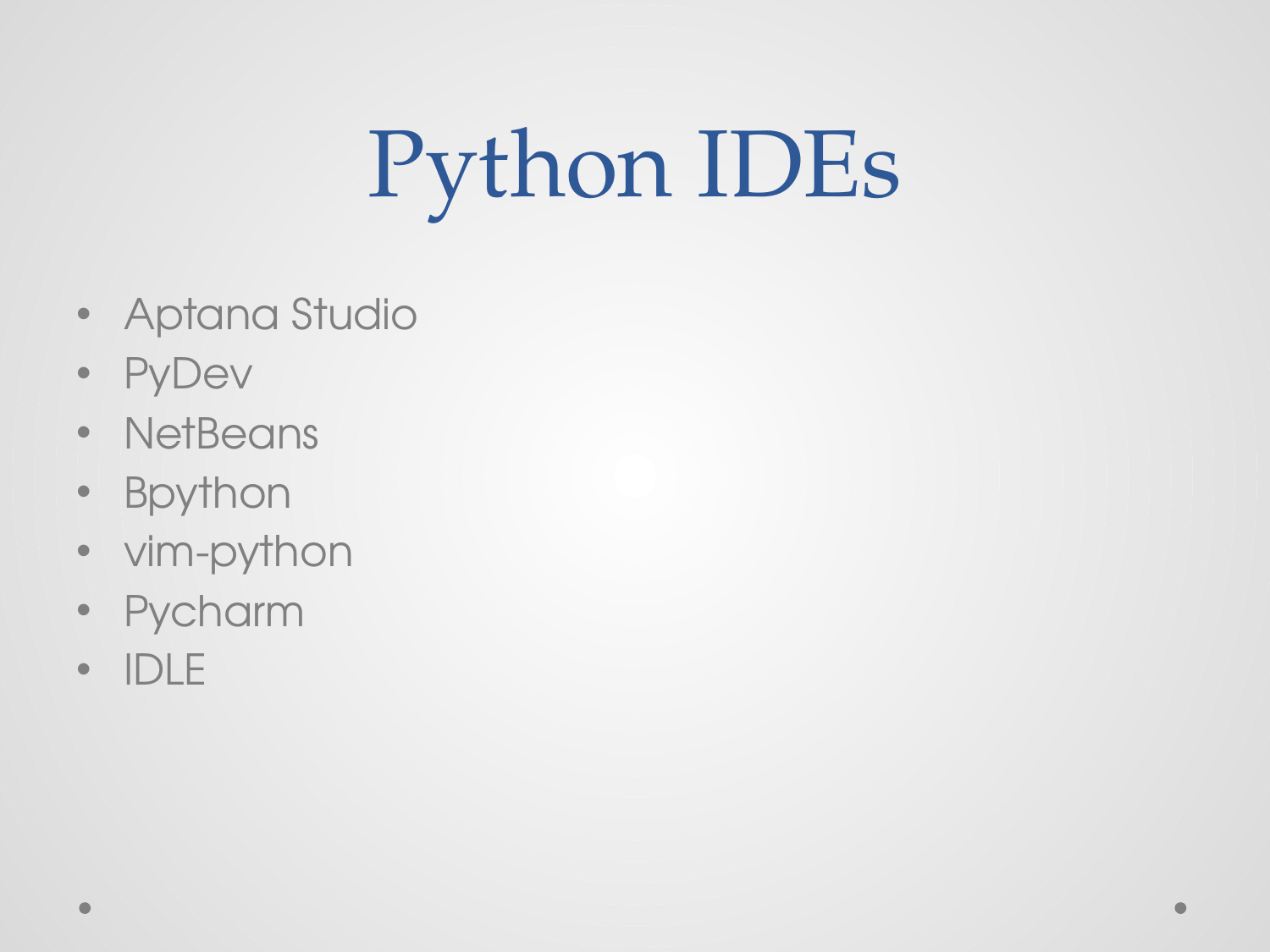

# Python IDEs

Aptana Studio
PyDev
NetBeans
Bpython
vim-python
Pycharm
IDLE